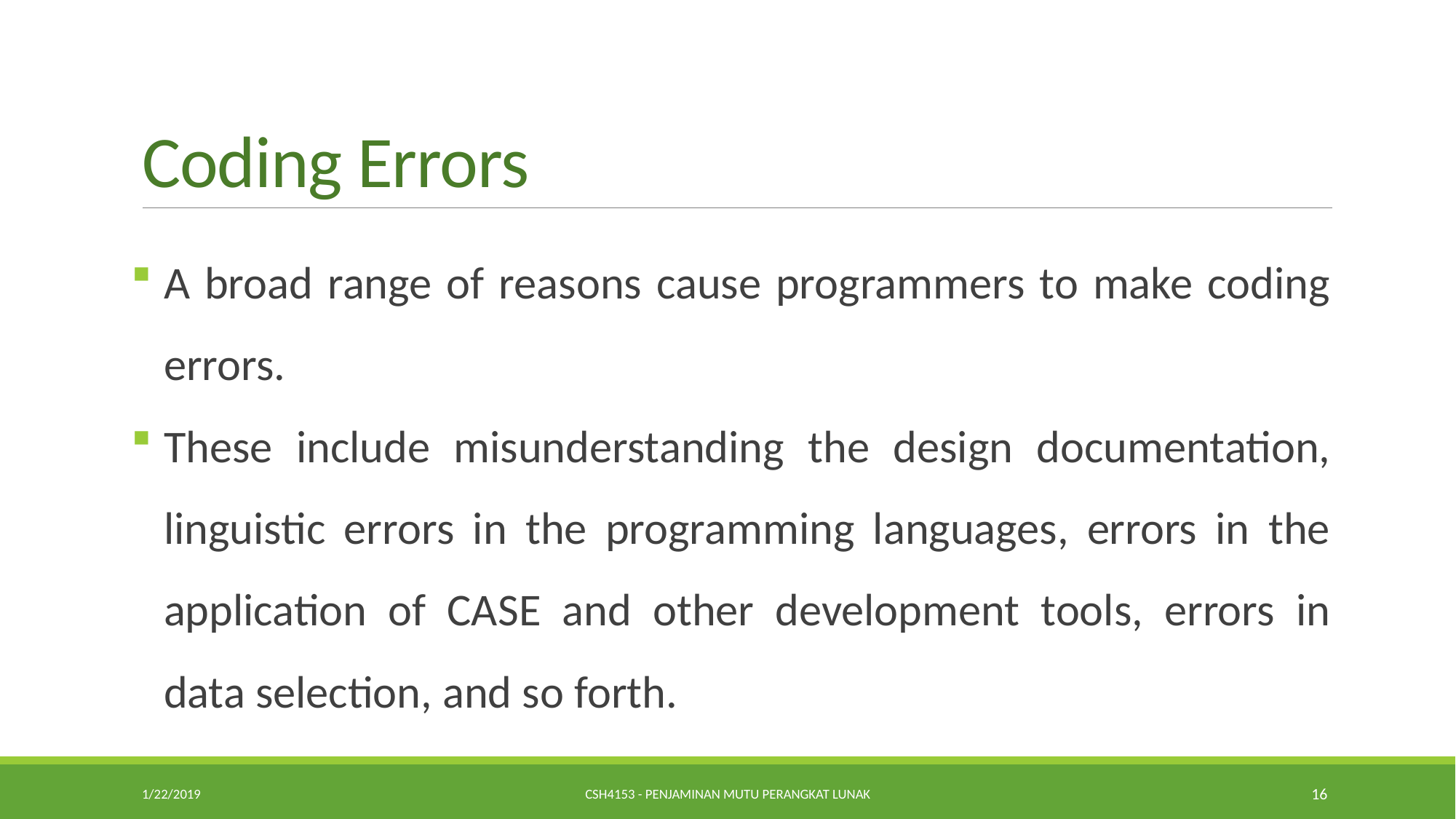

# Coding Errors
A broad range of reasons cause programmers to make coding errors.
These include misunderstanding the design documentation, linguistic errors in the programming languages, errors in the application of CASE and other development tools, errors in data selection, and so forth.
1/22/2019
CSH4153 - Penjaminan Mutu Perangkat Lunak
16